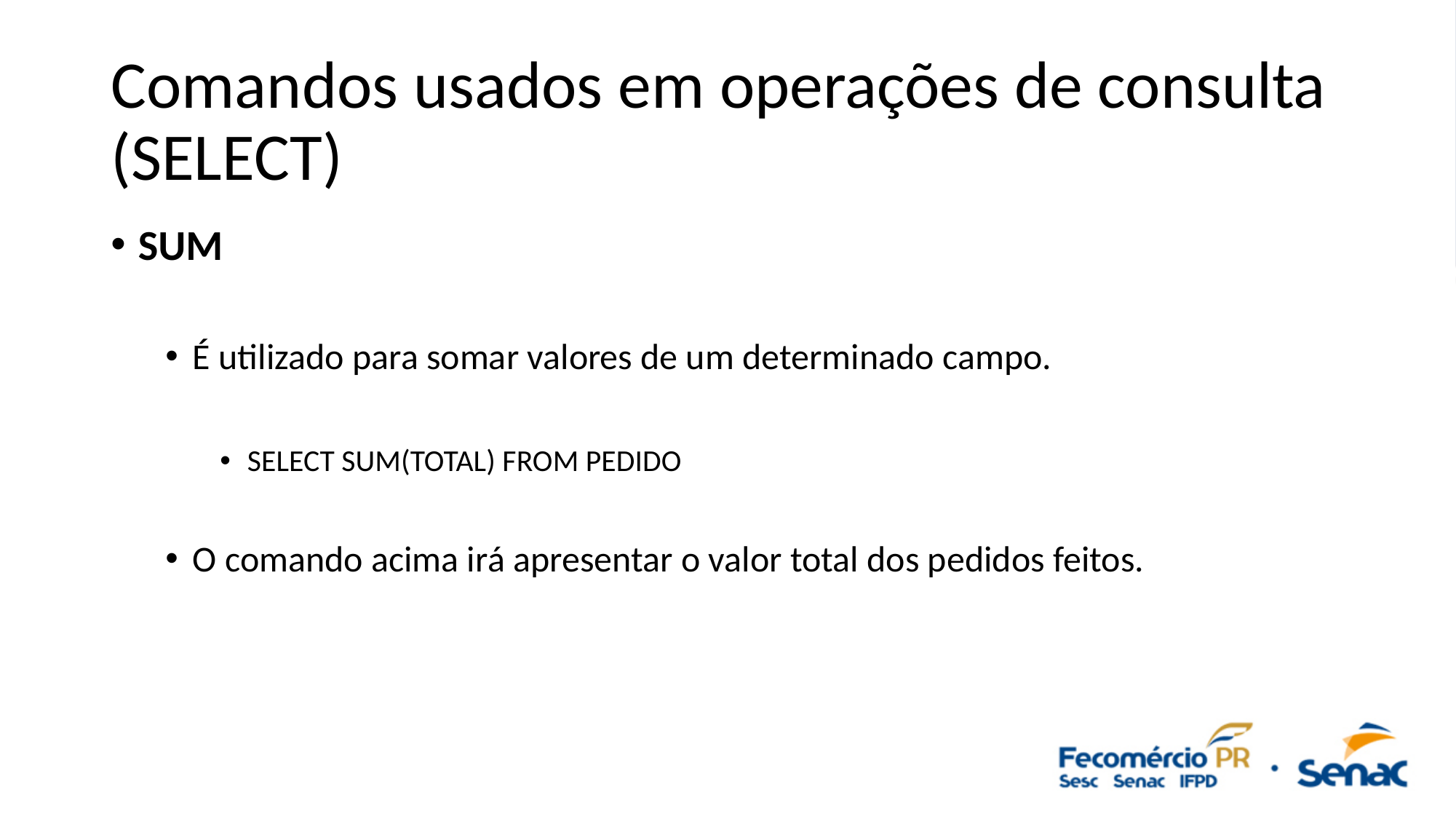

# Comandos usados em operações de consulta (SELECT)
SUM

É utilizado para somar valores de um determinado campo.

SELECT SUM(TOTAL) FROM PEDIDO

O comando acima irá apresentar o valor total dos pedidos feitos.